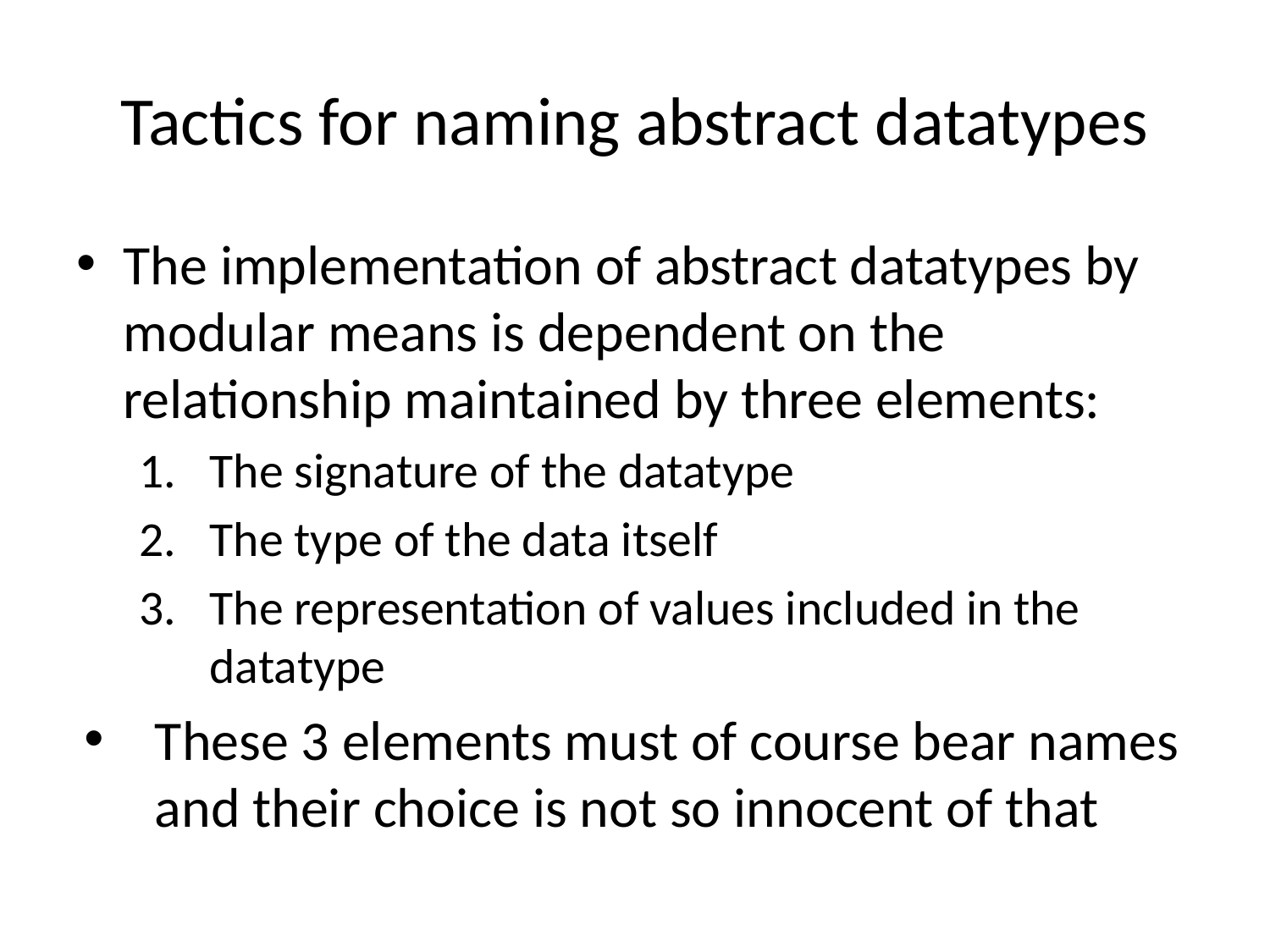

# Tactics for naming abstract datatypes
The implementation of abstract datatypes by modular means is dependent on the relationship maintained by three elements:
The signature of the datatype
The type of the data itself
The representation of values included in the datatype
These 3 elements must of course bear names and their choice is not so innocent of that